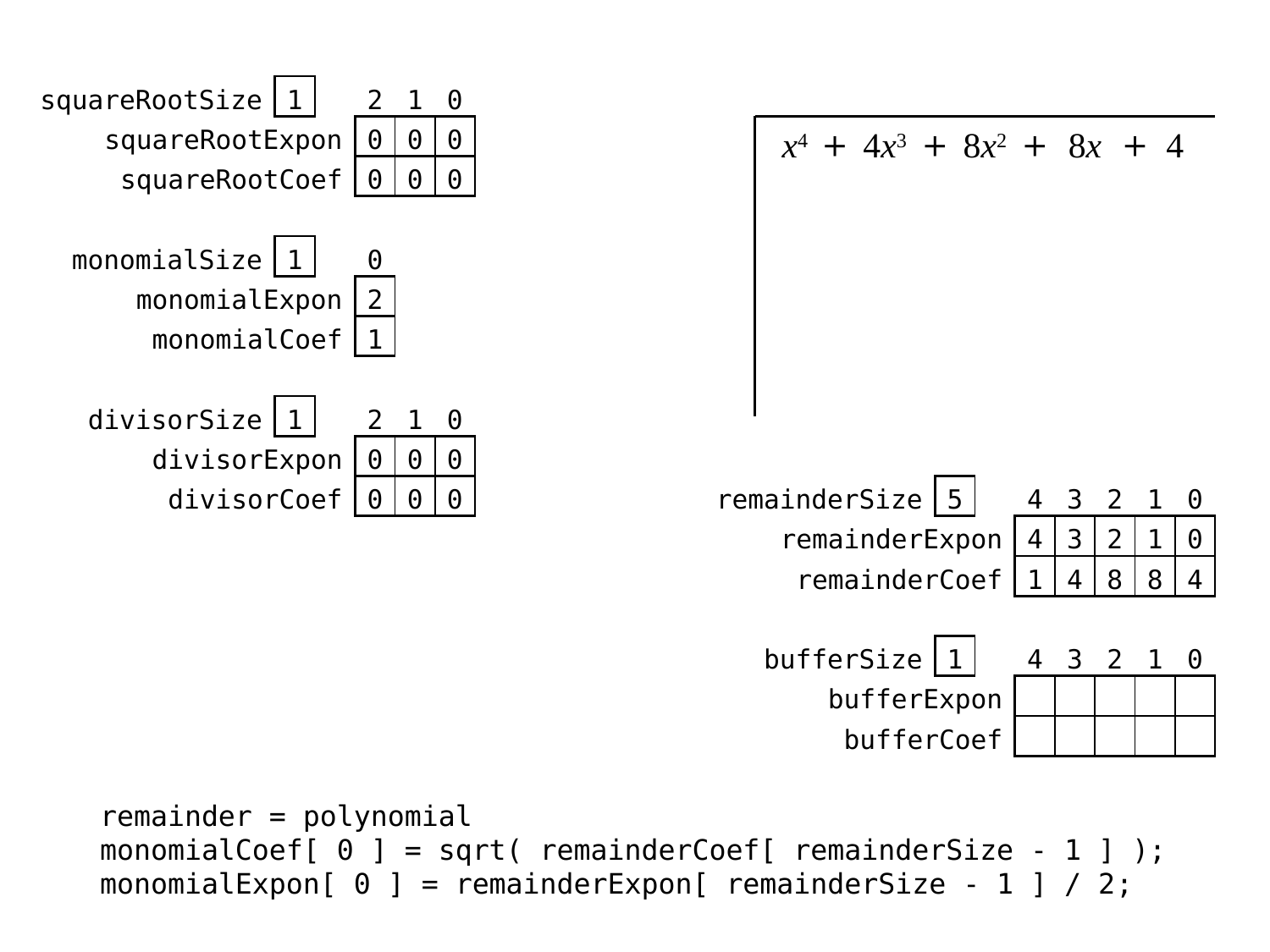

|  |  |  |  |  |  |  |  |  |
| --- | --- | --- | --- | --- | --- | --- | --- | --- |
| squareRootSize | 1 |
| --- | --- |
|  | 2 | 1 | 0 |
| --- | --- | --- | --- |
| squareRootExpon | 0 | 0 | 0 |
| squareRootCoef | 0 | 0 | 0 |
|  |  |  |  |  |
| --- | --- | --- | --- | --- |
| x4 | + | 4x3 | + | 8x2 | + | 8x | + | 4 |
| --- | --- | --- | --- | --- | --- | --- | --- | --- |
| monomialSize | 1 |
| --- | --- |
|  | 0 |
| --- | --- |
| monomialExpon | 2 |
| monomialCoef | 1 |
| divisorSize | 1 |
| --- | --- |
|  | 2 | 1 | 0 |
| --- | --- | --- | --- |
| divisorExpon | 0 | 0 | 0 |
| divisorCoef | 0 | 0 | 0 |
| remainderSize | 5 |
| --- | --- |
|  | 4 | 3 | 2 | 1 | 0 |
| --- | --- | --- | --- | --- | --- |
| remainderExpon | 4 | 3 | 2 | 1 | 0 |
| remainderCoef | 1 | 4 | 8 | 8 | 4 |
| bufferSize | 1 |
| --- | --- |
|  | 4 | 3 | 2 | 1 | 0 |
| --- | --- | --- | --- | --- | --- |
| bufferExpon |  |  |  |  |  |
| bufferCoef |  |  |  |  |  |
remainder = polynomial
monomialCoef[ 0 ] = sqrt( remainderCoef[ remainderSize - 1 ] );
monomialExpon[ 0 ] = remainderExpon[ remainderSize - 1 ] / 2;